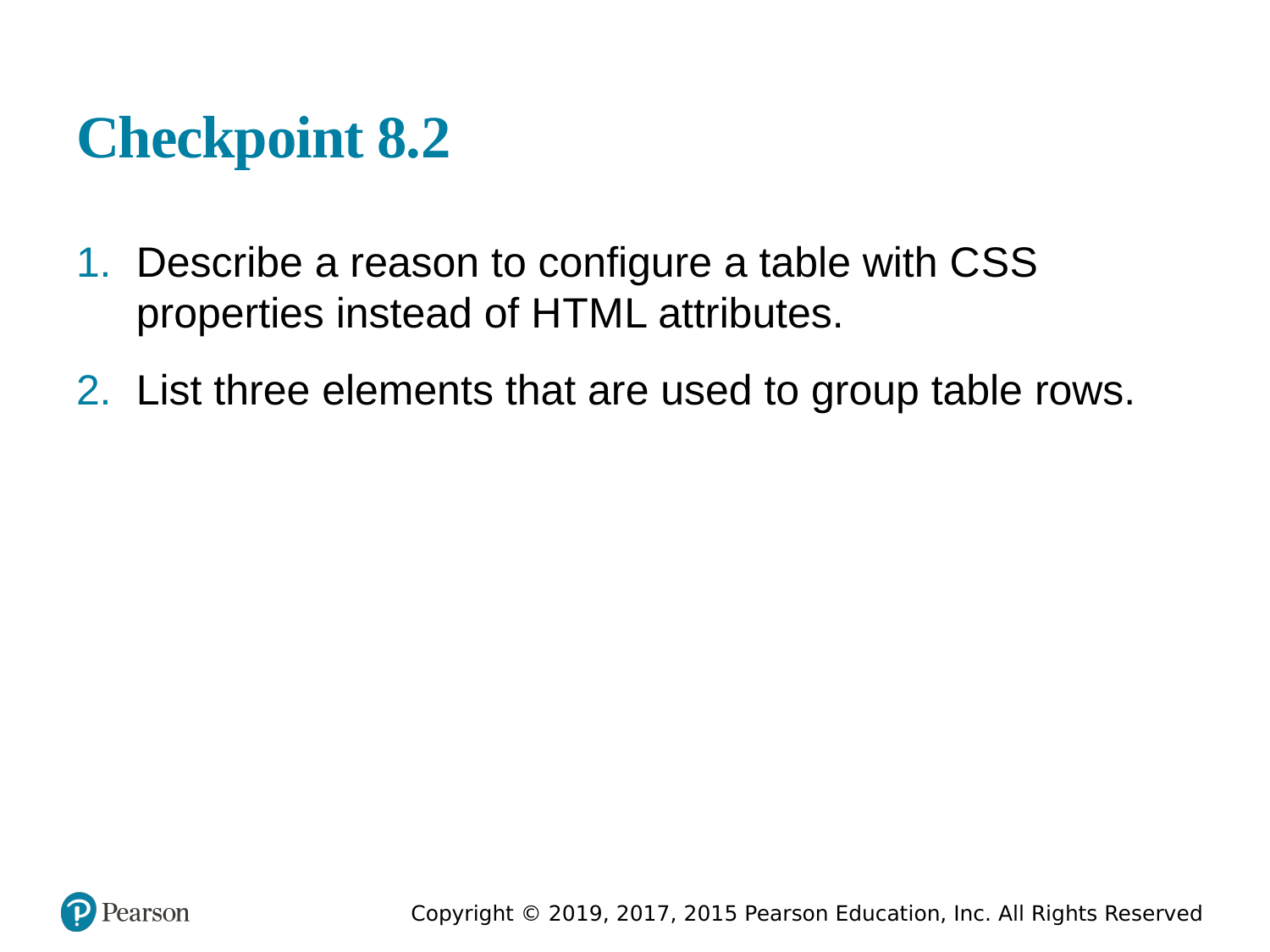

# Checkpoint 8.2
Describe a reason to configure a table with C S S properties instead of H T M L attributes.
List three elements that are used to group table rows.